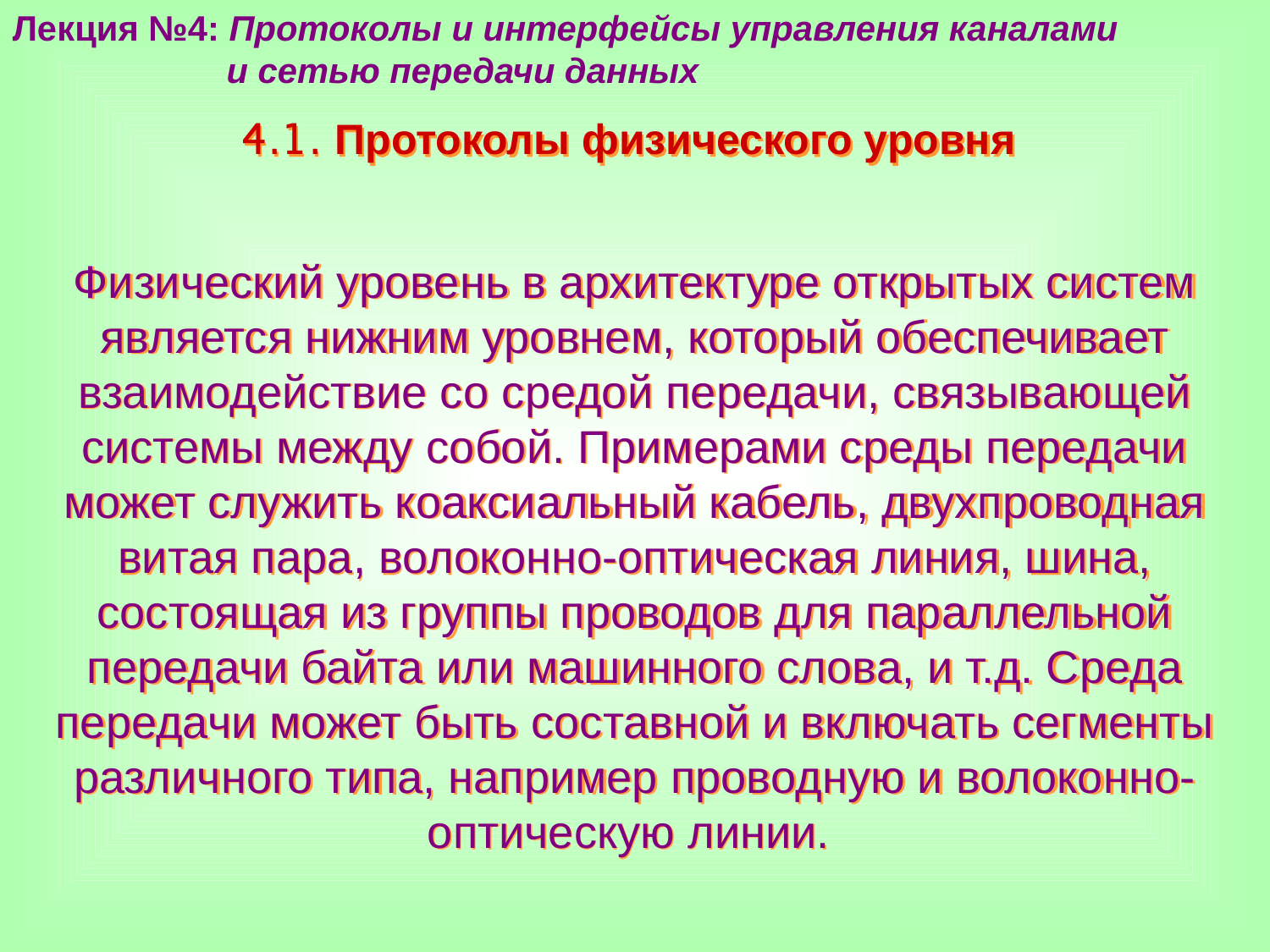

Лекция №4: Протоколы и интерфейсы управления каналами
                      и сетью передачи данных
4.1. Протоколы физического уровня
Физический уровень в архитектуре открытых систем является нижним уровнем, который обеспечивает взаимодействие со средой передачи, связывающей системы между собой. Примерами среды передачи может служить коаксиальный кабель, двухпроводная витая пара, волоконно-оптическая линия, шина, состоящая из группы проводов для параллельной передачи байта или машинного слова, и т.д. Среда передачи может быть составной и включать сегменты различного типа, например проводную и волоконно-оптическую линии.